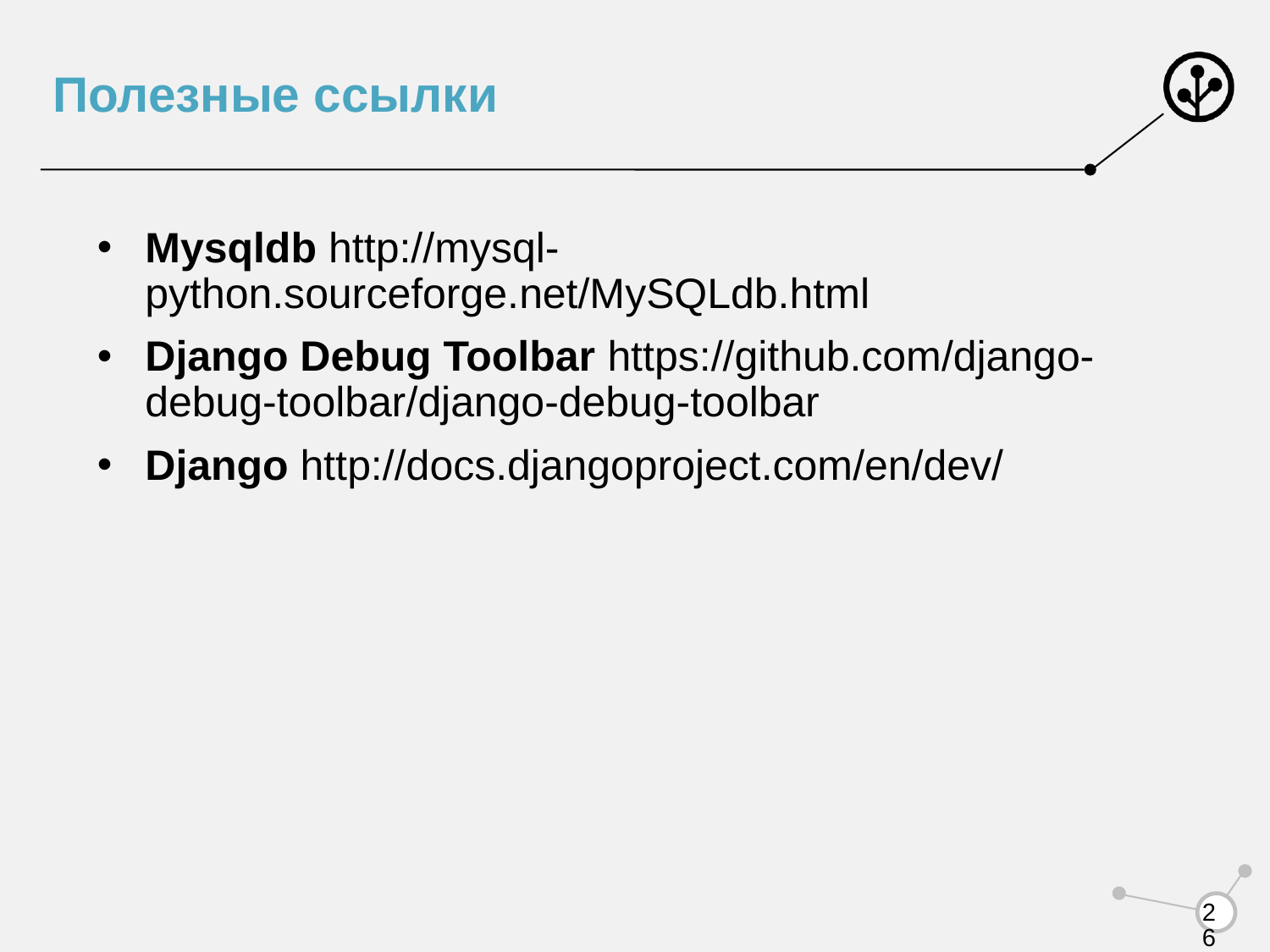

# Полезные ссылки
Mysqldb http://mysql- python.sourceforge.net/MySQLdb.html
Django Debug Toolbar https://github.com/django- debug-toolbar/django-debug-toolbar
Django http://docs.djangoproject.com/en/dev/

26